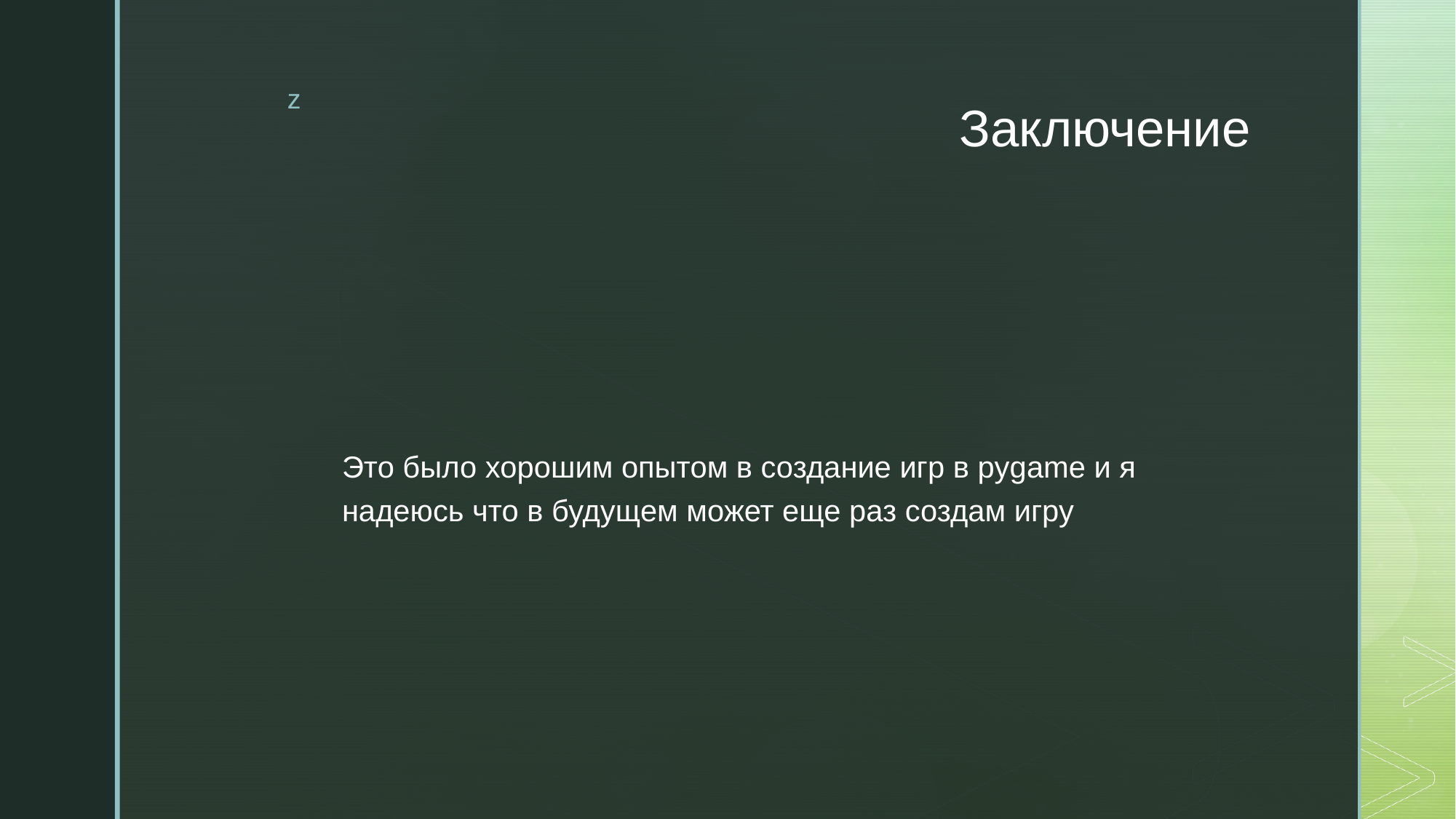

# Заключение
Это было хорошим опытом в создание игр в pygame и я надеюсь что в будущем может еще раз создам игру